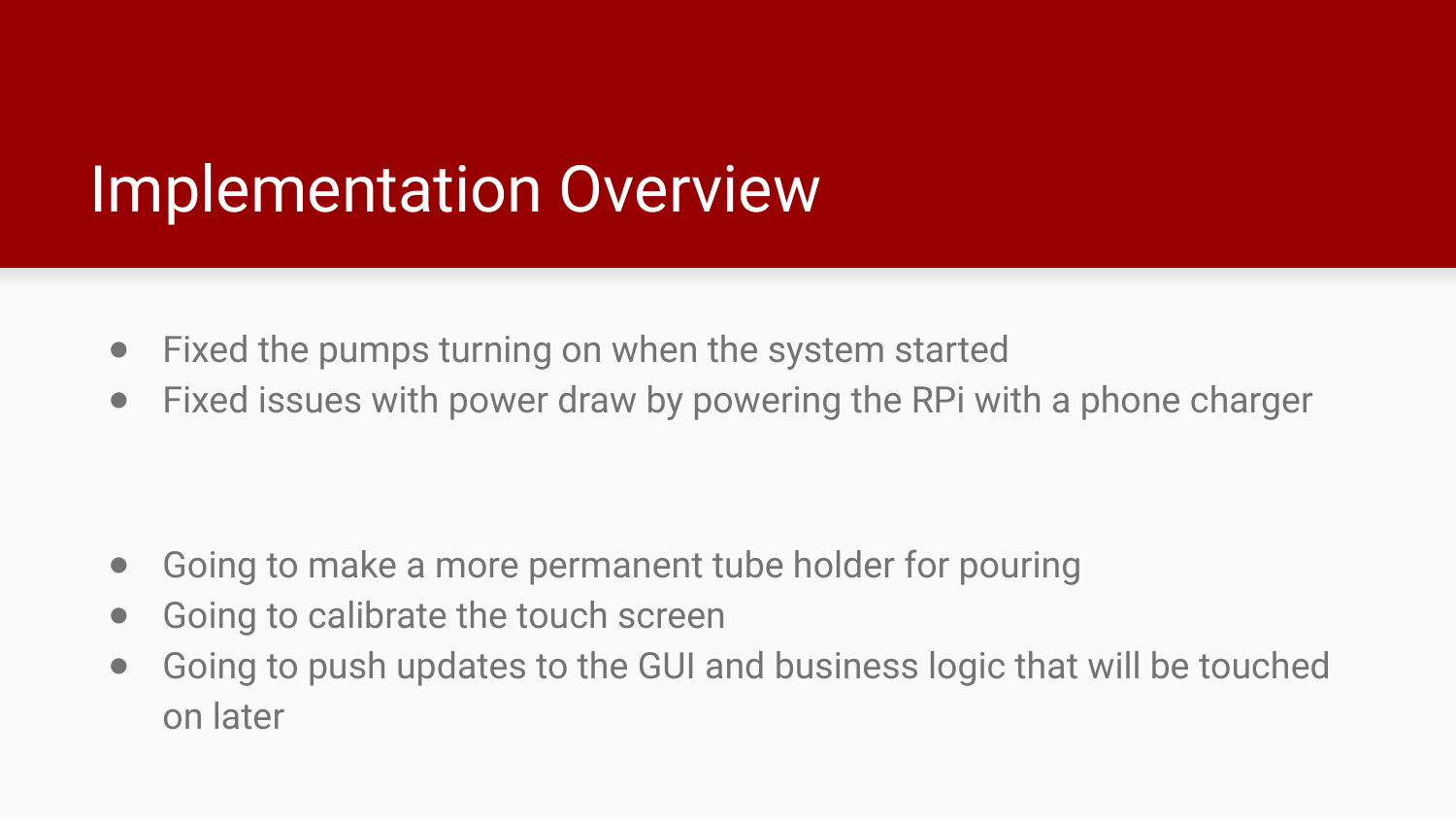

# Implementation Overview
Fixed the pumps turning on when the system started
Fixed issues with power draw by powering the RPi with a phone charger

Going to make a more permanent tube holder for pouring
Going to calibrate the touch screen
Going to push updates to the GUI and business logic that will be touched on later